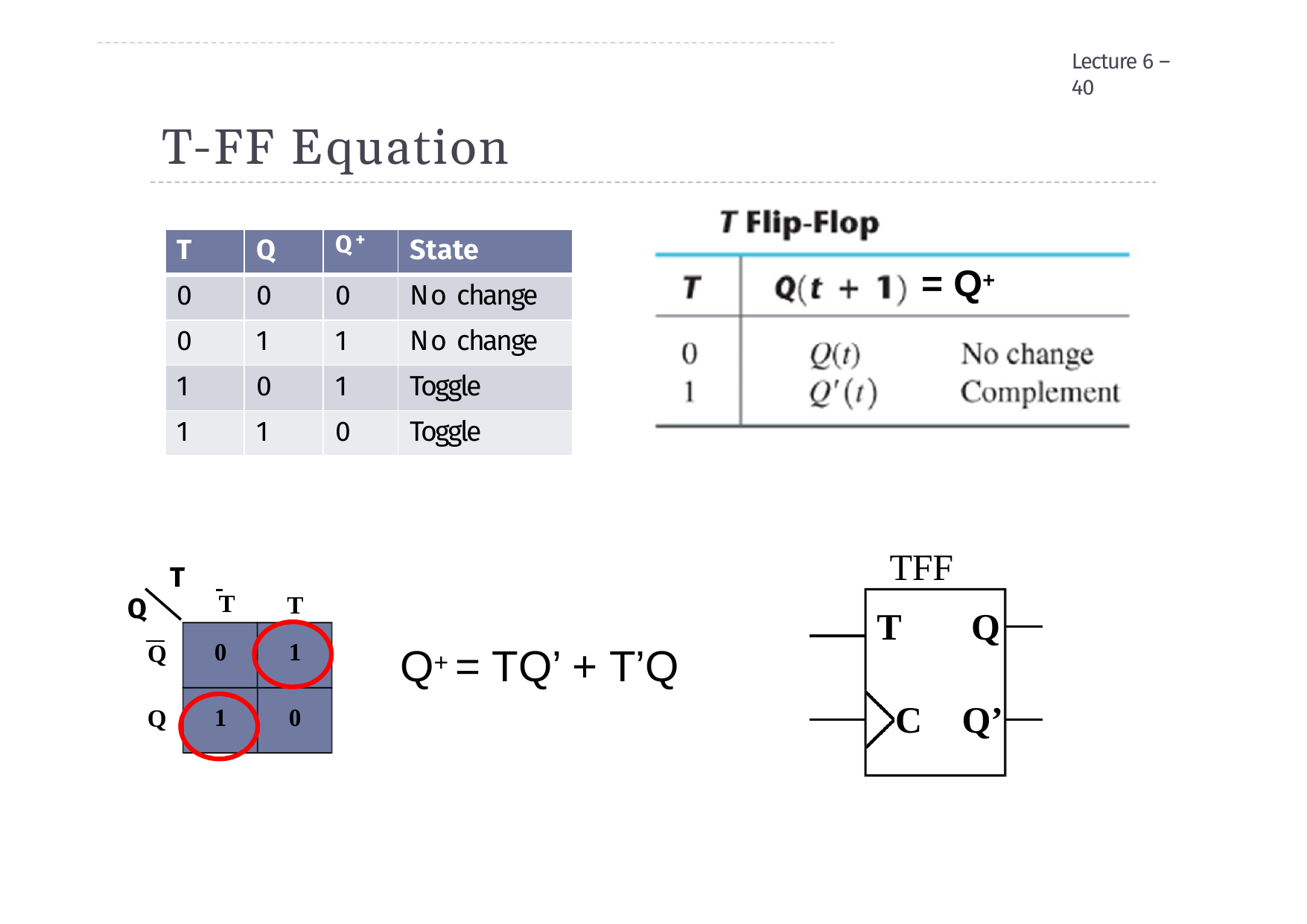

Lecture 6 – 40
# T-FF Equation

| T | Q | Q+ | State |
| --- | --- | --- | --- |
| 0 | 0 | 0 | No change |
| 0 | 1 | 1 | No change |
| 1 | 0 | 1 | Toggle |
| 1 | 1 | 0 | Toggle |
= Q+
TFF
T	Q
T
T
Q
Q
T

0
1

Q+ = TQ’ + T’Q

C	Q’
1
0
Q